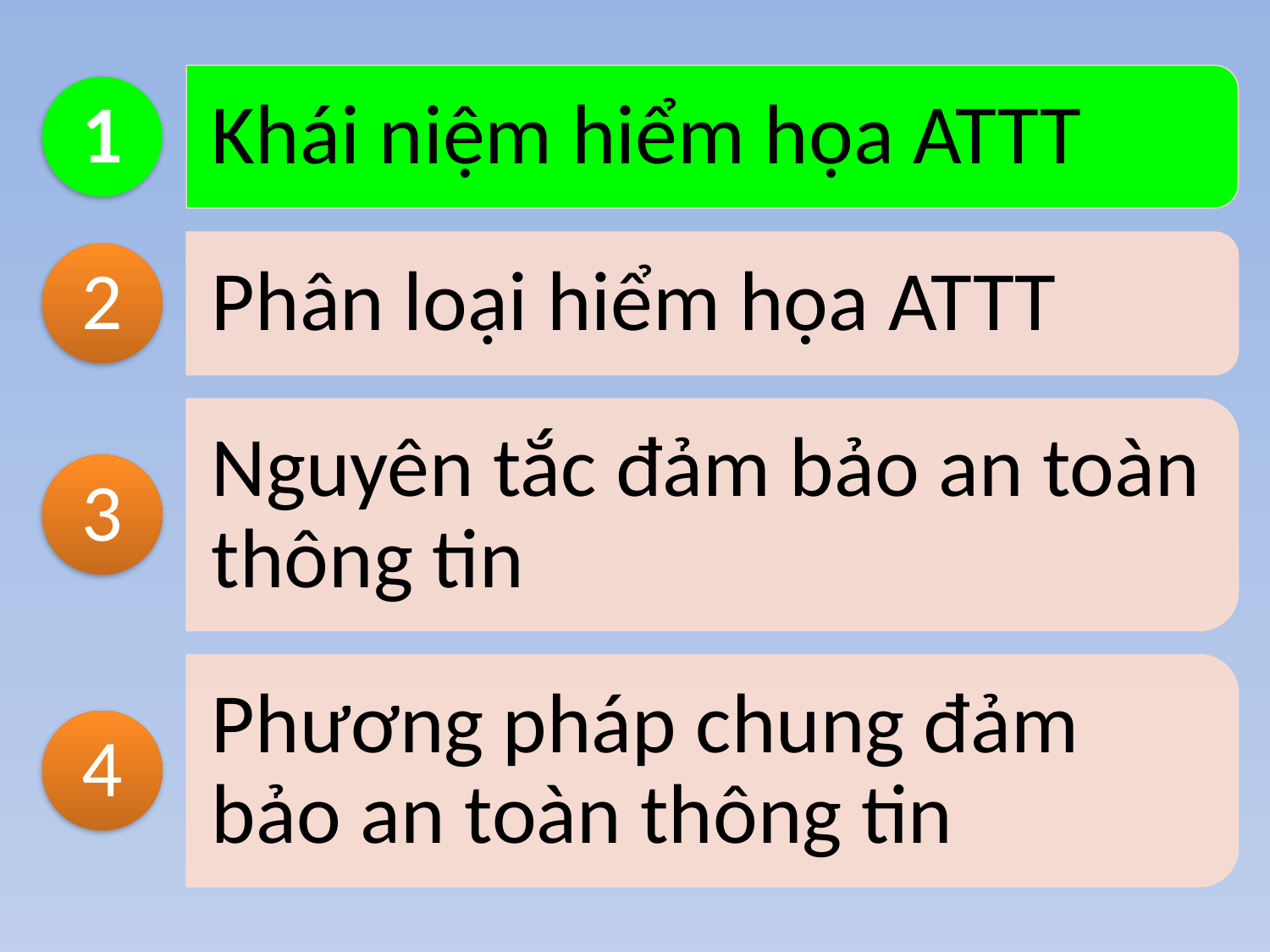

Khái niệm hiểm họa ATTT

1
Phân loại hiểm họa ATTT

2
Nguyên tắc đảm bảo an toàn thông tin

3
Phương pháp chung đảm bảo an toàn thông tin

4